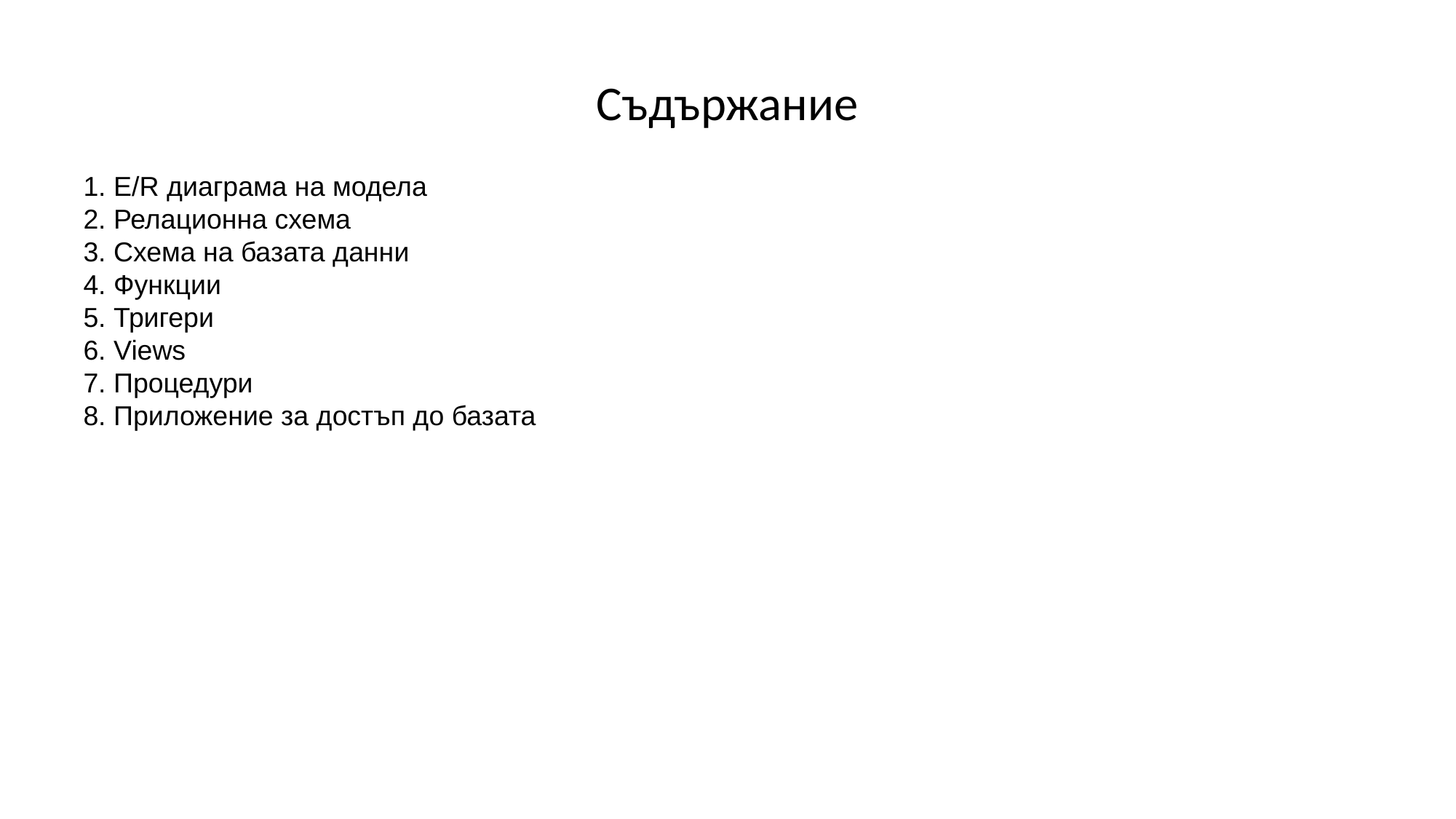

# Съдържание
1. E/R диаграма на модела
2. Релационна схема
3. Схема на базата данни
4. Функции
5. Тригери
6. Views
7. Процедури
8. Приложение за достъп до базата